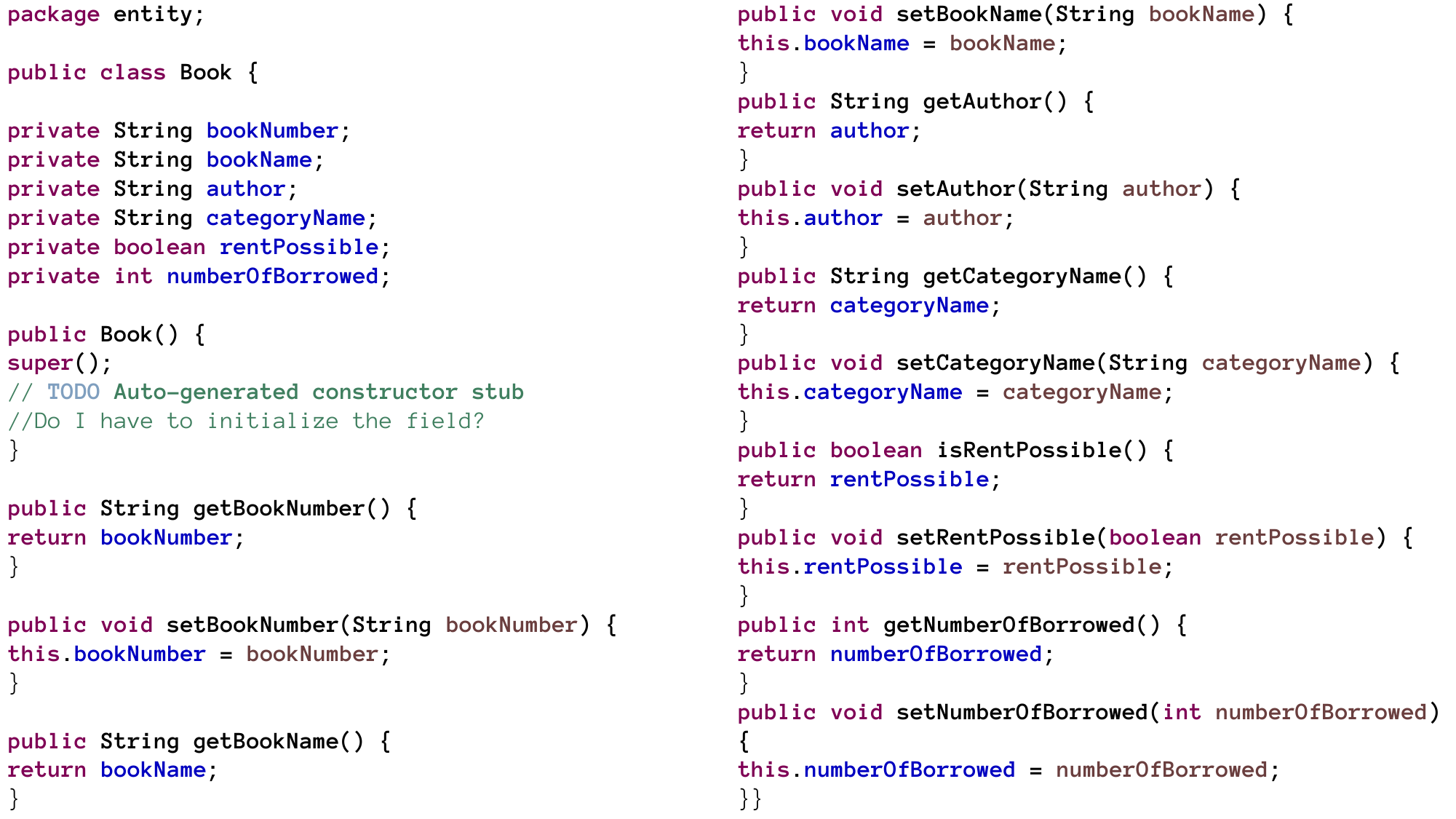

package entity;

public class Book {

private String bookNumber;
private String bookName;
private String author;
private String categoryName;
private boolean rentPossible;
private int numberOfBorrowed;

public Book() {
super();
// TODO Auto-generated constructor stub
//Do I have to initialize the field?
}

public String getBookNumber() {
return bookNumber;
}

public void setBookNumber(String bookNumber) {
this.bookNumber = bookNumber;
}

public String getBookName() {
return bookName;
}
public void setBookName(String bookName) {
this.bookName = bookName;
}
public String getAuthor() {
return author;
}
public void setAuthor(String author) {
this.author = author;
}
public String getCategoryName() {
return categoryName;
}
public void setCategoryName(String categoryName) {
this.categoryName = categoryName;
}
public boolean isRentPossible() {
return rentPossible;
}
public void setRentPossible(boolean rentPossible) {
this.rentPossible = rentPossible;
}
public int getNumberOfBorrowed() {
return numberOfBorrowed;
}
public void setNumberOfBorrowed(int numberOfBorrowed) {
this.numberOfBorrowed = numberOfBorrowed;
}}